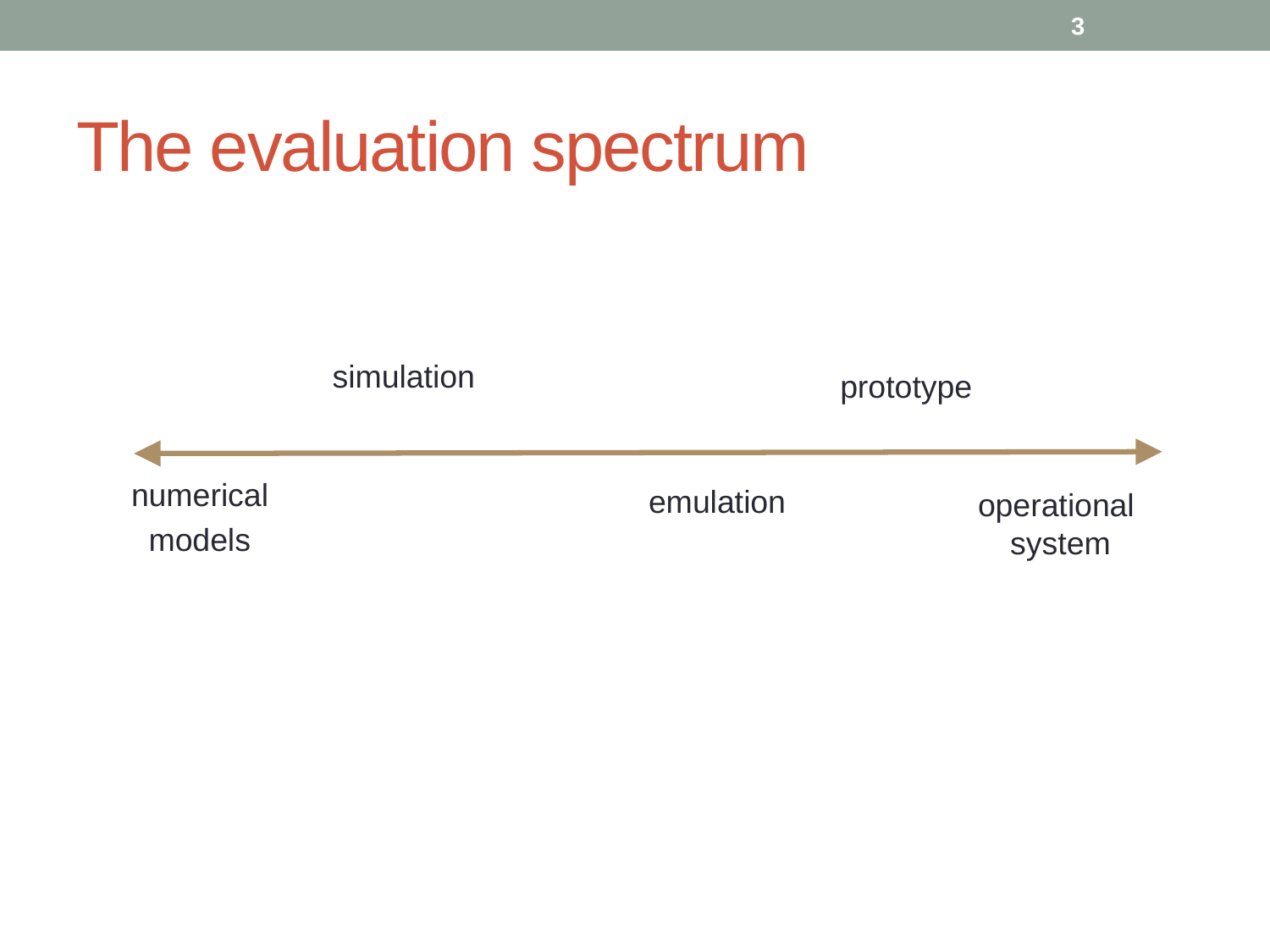

3
# The evaluation spectrum
simulation
prototype

numerical
models
emulation
operational
 system